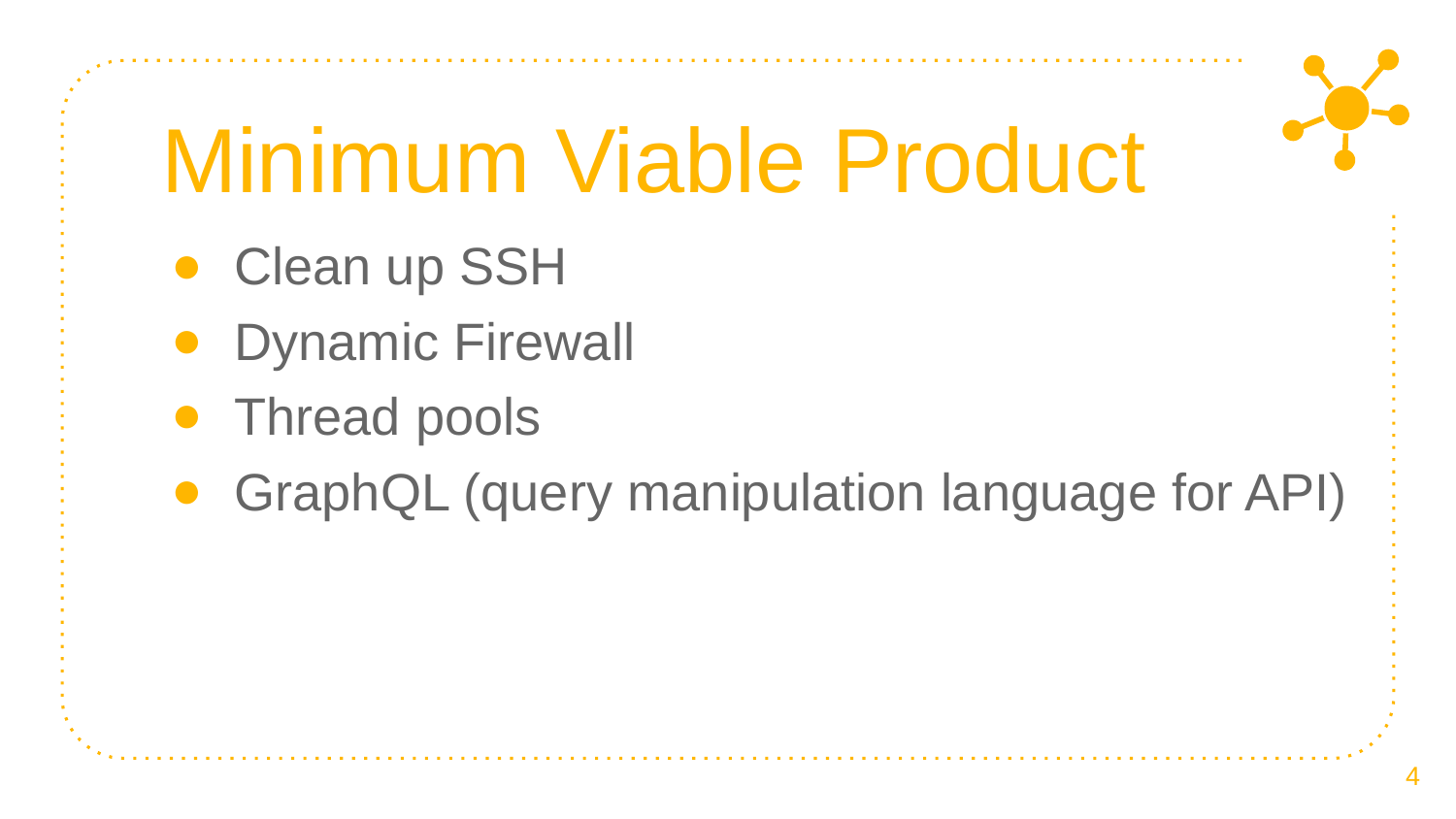

In order

# Minimum Viable Product
Clean up SSH
Dynamic Firewall
Thread pools
GraphQL (query manipulation language for API)

4